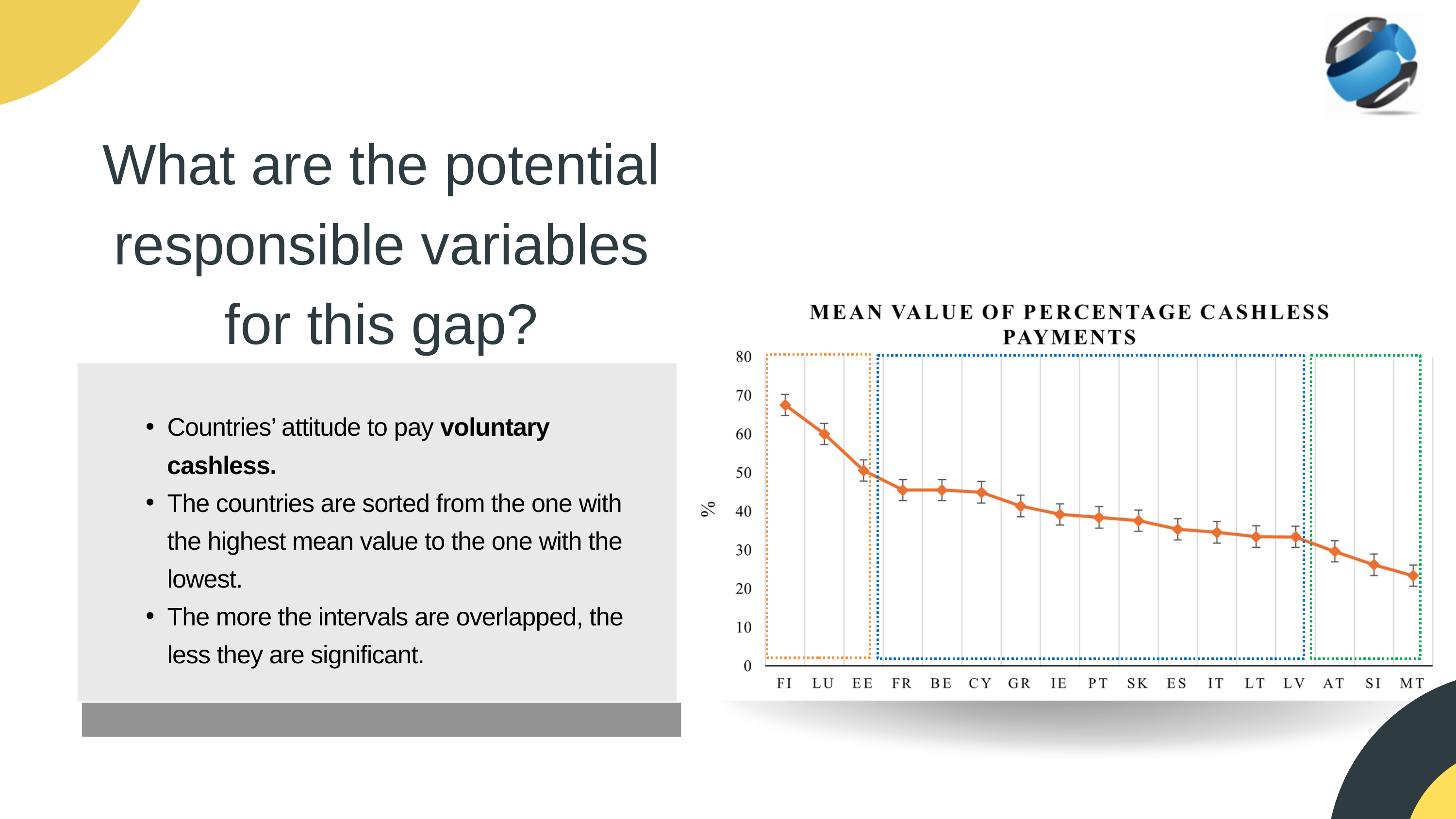

What are the potential responsible variables for this gap?

Countries’ attitude to pay voluntary cashless.
The countries are sorted from the one with the highest mean value to the one with the lowest.
The more the intervals are overlapped, the less they are significant.